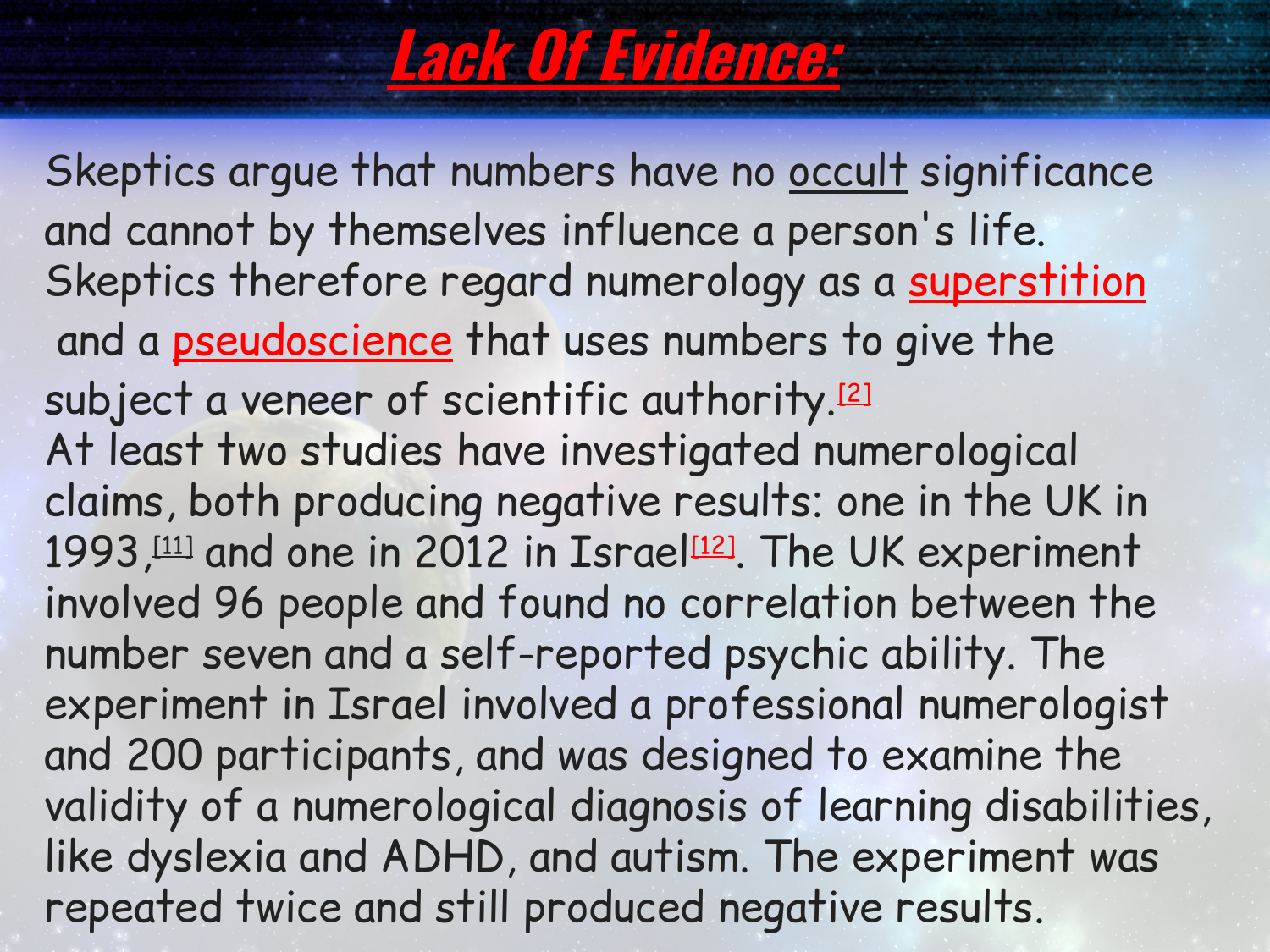

# Lack Of Evidence:
Skeptics argue that numbers have no occult significance and cannot by themselves influence a person's life. Skeptics therefore regard numerology as a superstition and a pseudoscience that uses numbers to give the subject a veneer of scientific authority.[2]
At least two studies have investigated numerological claims, both producing negative results: one in the UK in 1993,[11] and one in 2012 in Israel[12]. The UK experiment involved 96 people and found no correlation between the number seven and a self-reported psychic ability. The experiment in Israel involved a professional numerologist and 200 participants, and was designed to examine the validity of a numerological diagnosis of learning disabilities, like dyslexia and ADHD, and autism. The experiment was repeated twice and still produced negative results.